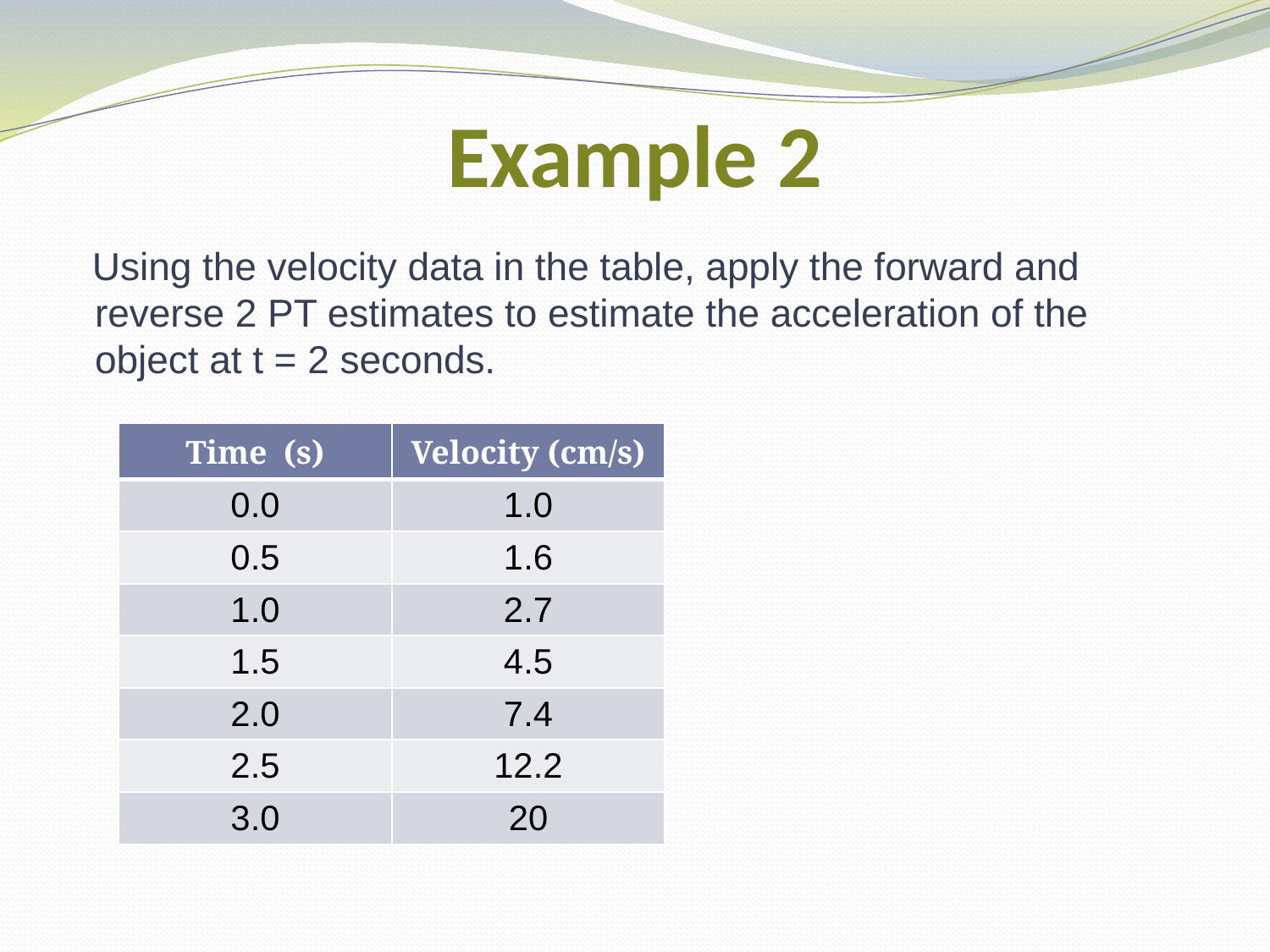

# Example 2

   Using the velocity data in the table, apply the forward and reverse 2 PT estimates to estimate the acceleration of the object at t = 2 seconds.

| Time (s) | Velocity (cm/s) |
| --- | --- |
| 0.0 | 1.0 |
| 0.5 | 1.6 |
| 1.0 | 2.7 |
| 1.5 | 4.5 |
| 2.0 | 7.4 |
| 2.5 | 12.2 |
| 3.0 | 20 |